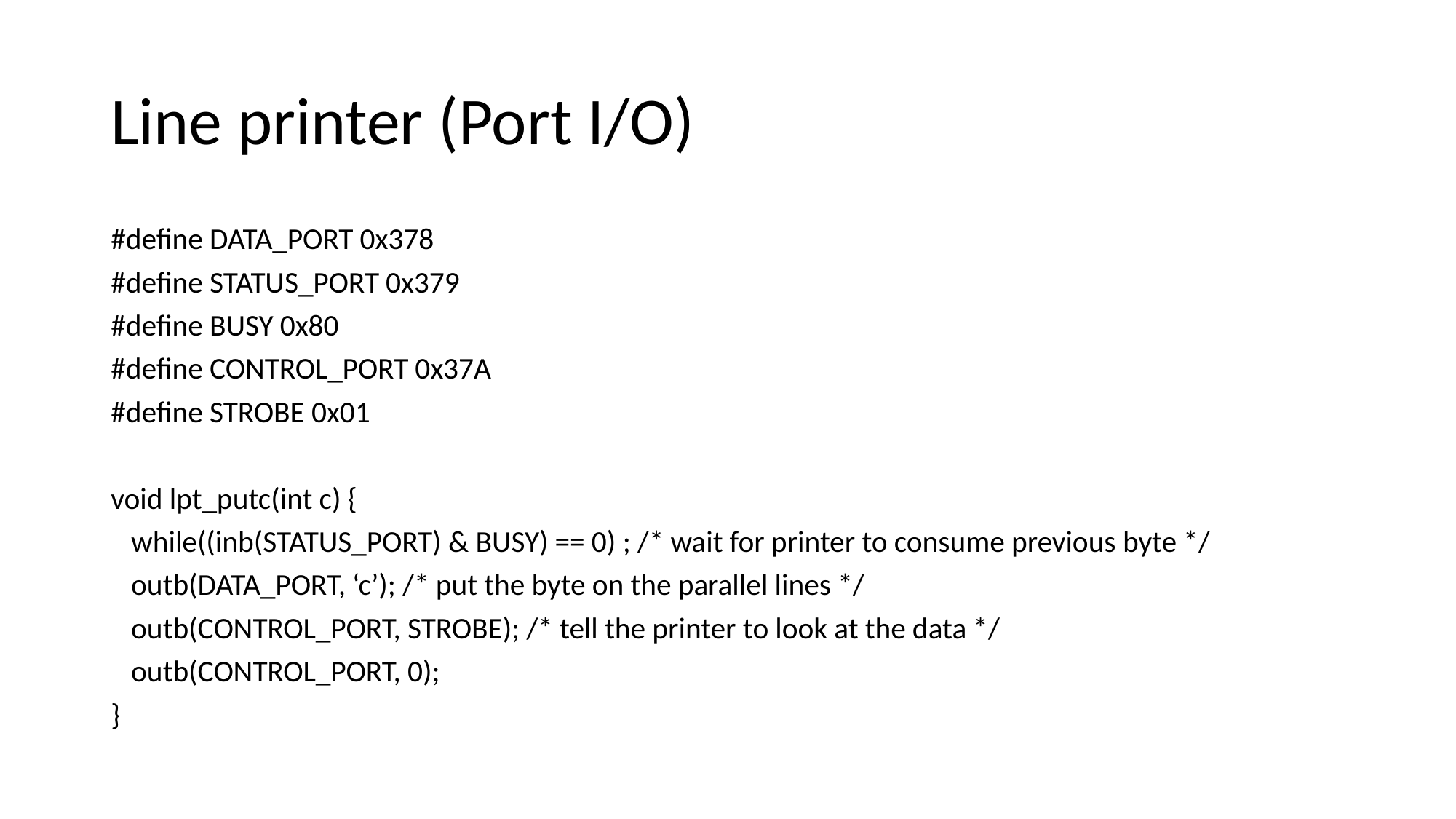

# Line printer (Port I/O)
#define DATA_PORT 0x378
#define STATUS_PORT 0x379
#define BUSY 0x80
#define CONTROL_PORT 0x37A
#define STROBE 0x01

void lpt_putc(int c) {
   while((inb(STATUS_PORT) & BUSY) == 0) ; /* wait for printer to consume previous byte */
   outb(DATA_PORT, ‘c’); /* put the byte on the parallel lines */
   outb(CONTROL_PORT, STROBE); /* tell the printer to look at the data */
   outb(CONTROL_PORT, 0);
}